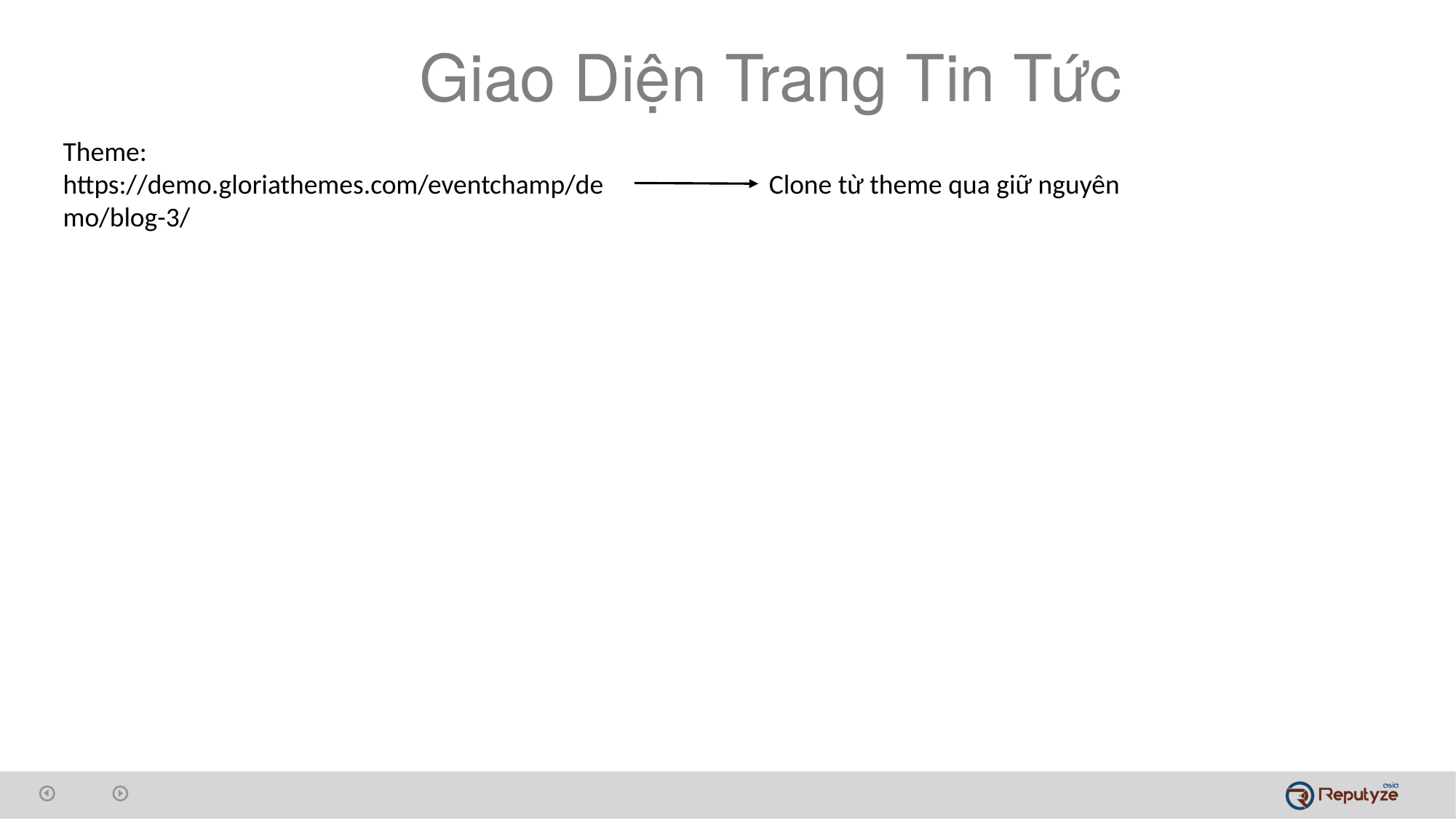

Giao Diện Trang Tin Tức
Theme: https://demo.gloriathemes.com/eventchamp/demo/blog-3/
Clone từ theme qua giữ nguyên